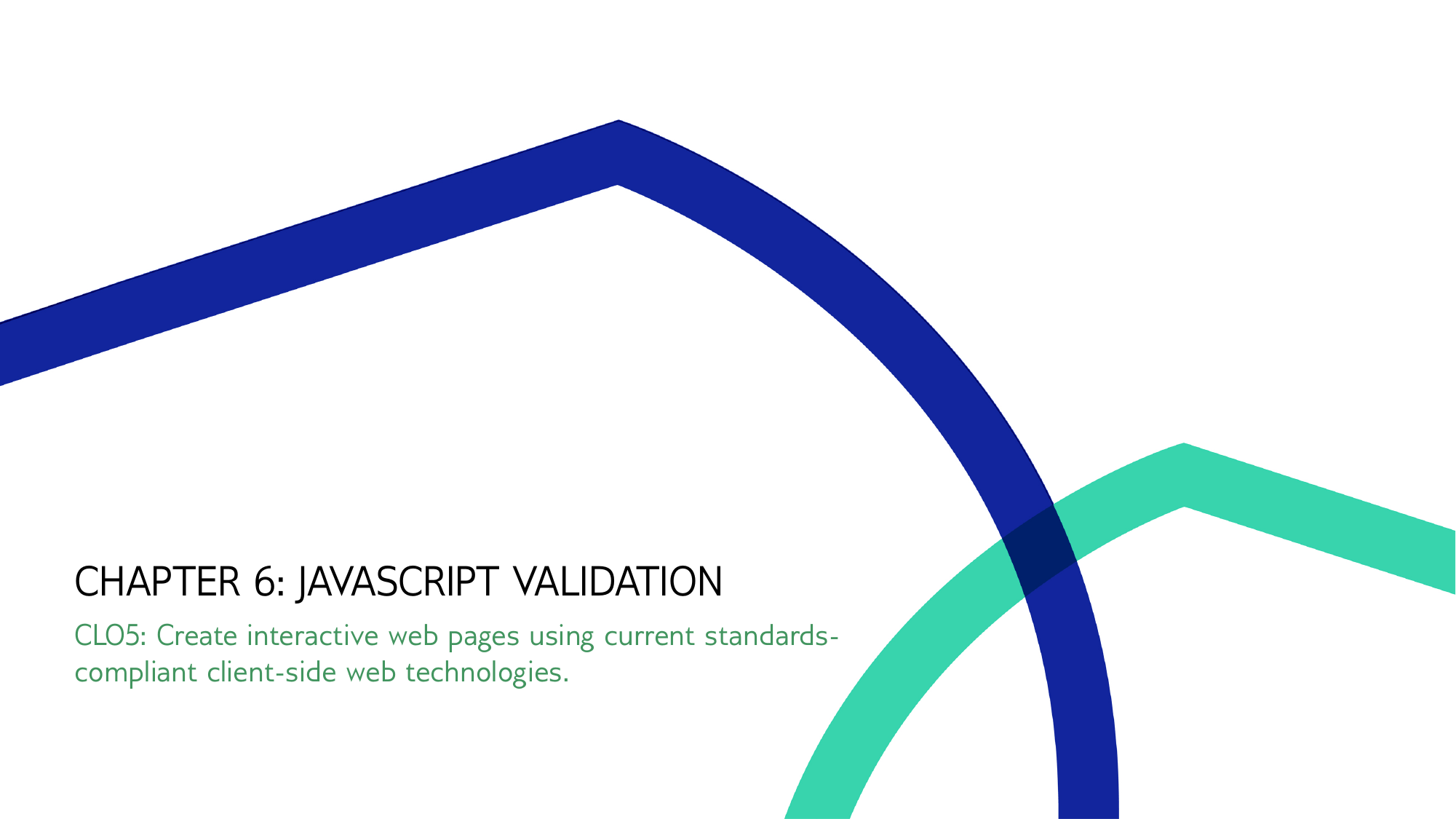

# CHAPTER 6: JavaScript validation
CLO5: Create interactive web pages using current standards-compliant client-side web technologies.